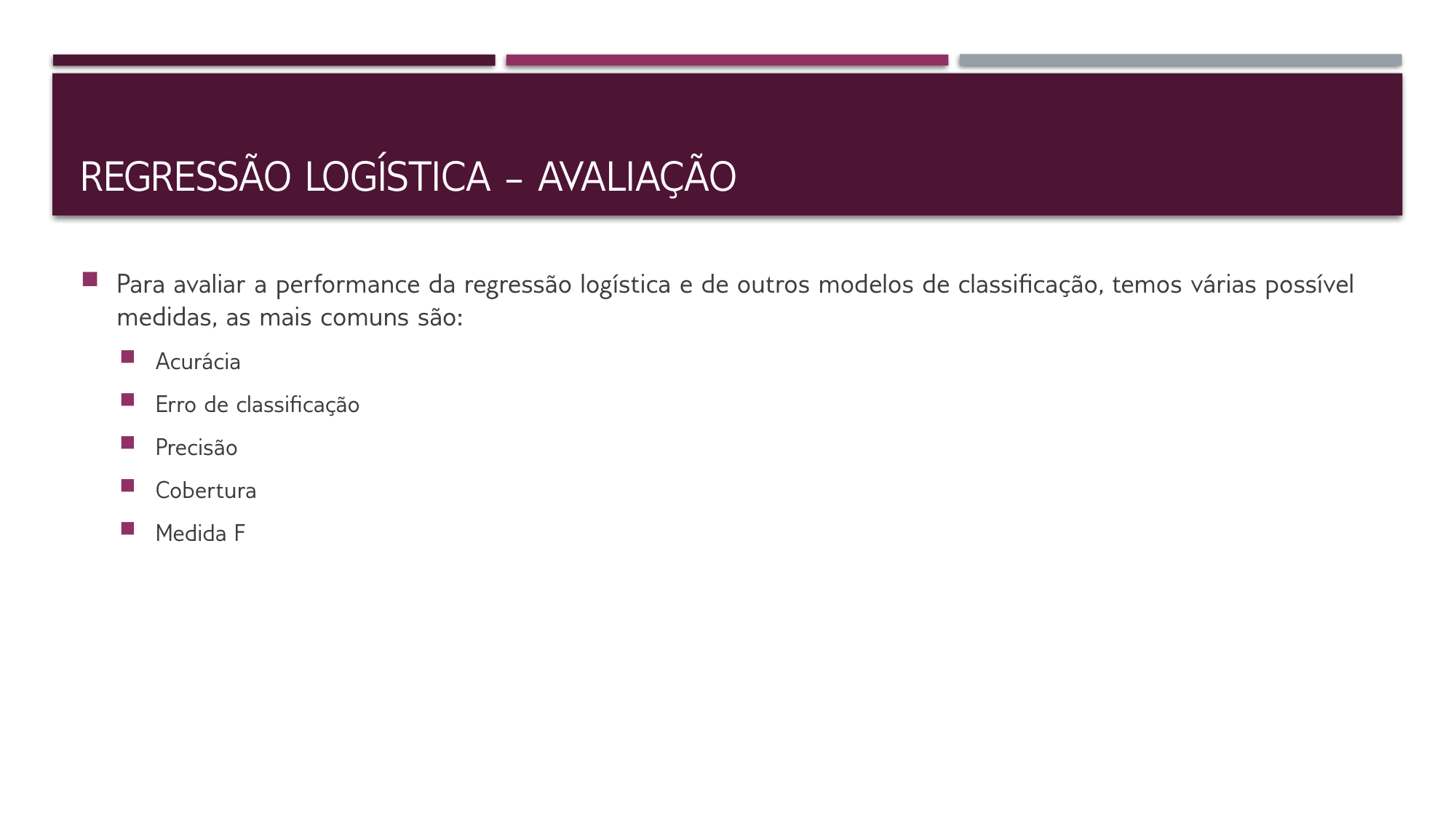

# Regressão logística – avaliação
Para avaliar a performance da regressão logística e de outros modelos de classificação, temos várias possível medidas, as mais comuns são:
Acurácia
Erro de classificação
Precisão
Cobertura
Medida F